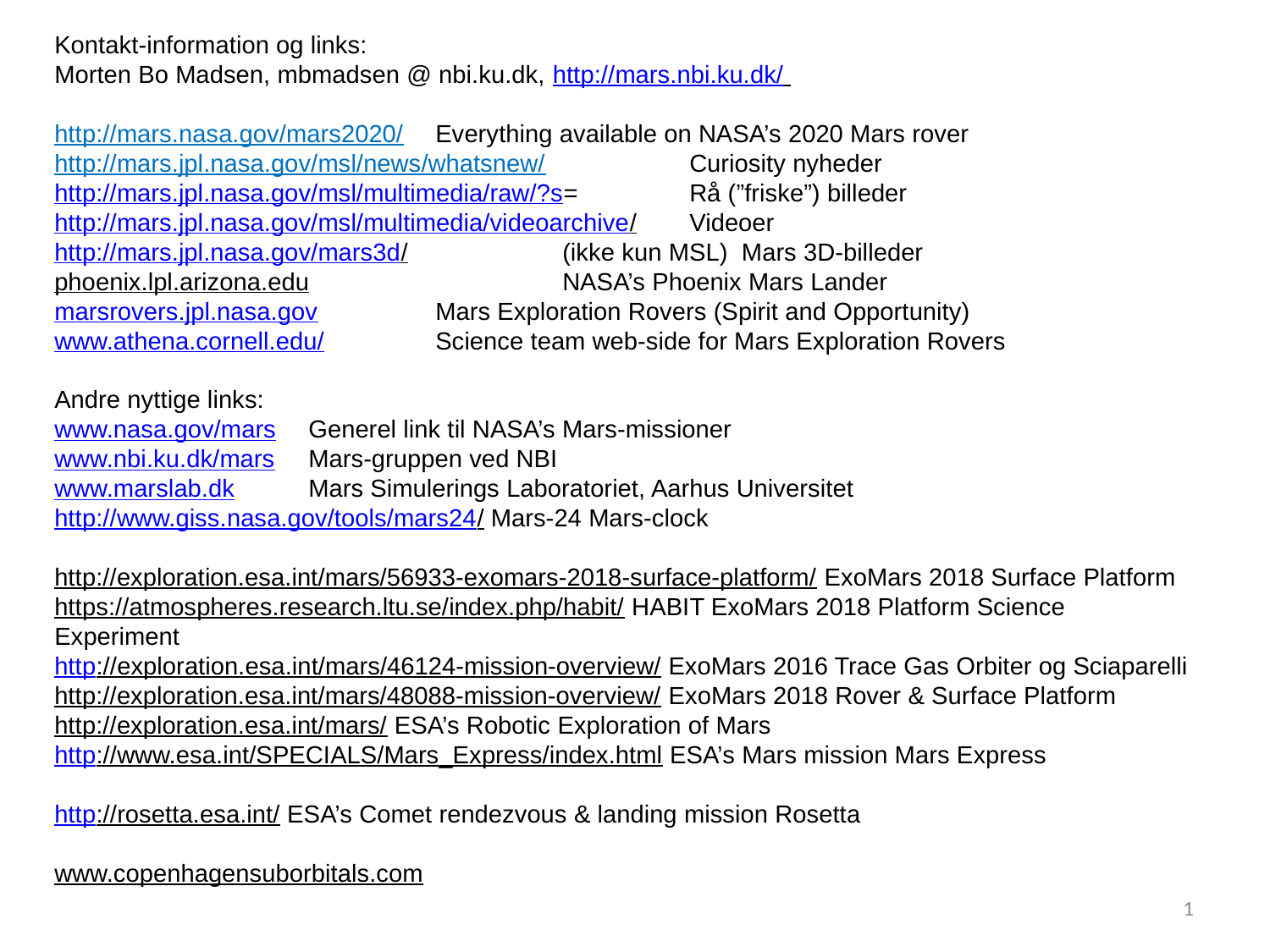

Kontakt-information og links:
Morten Bo Madsen, mbmadsen @ nbi.ku.dk, http://mars.nbi.ku.dk/

http://mars.nasa.gov/mars2020/	Everything available on NASA’s 2020 Mars rover
http://mars.jpl.nasa.gov/msl/news/whatsnew/		Curiosity nyheder
http://mars.jpl.nasa.gov/msl/multimedia/raw/?s= 	Rå (”friske”) billeder
http://mars.jpl.nasa.gov/msl/multimedia/videoarchive/  	Videoer
http://mars.jpl.nasa.gov/mars3d/		(ikke kun MSL)  Mars 3D-billeder
phoenix.lpl.arizona.edu 		NASA’s Phoenix Mars Lander
marsrovers.jpl.nasa.gov 	Mars Exploration Rovers (Spirit and Opportunity)
www.athena.cornell.edu/ 	Science team web-side for Mars Exploration Rovers

Andre nyttige links:
www.nasa.gov/mars 	Generel link til NASA’s Mars-missioner
www.nbi.ku.dk/mars 	Mars-gruppen ved NBI
www.marslab.dk  	Mars Simulerings Laboratoriet, Aarhus Universitet
http://www.giss.nasa.gov/tools/mars24/ Mars-24 Mars-clock

http://exploration.esa.int/mars/56933-exomars-2018-surface-platform/ ExoMars 2018 Surface Platform
https://atmospheres.research.ltu.se/index.php/habit/ HABIT ExoMars 2018 Platform Science Experiment
http://exploration.esa.int/mars/46124-mission-overview/ ExoMars 2016 Trace Gas Orbiter og Sciaparelli
http://exploration.esa.int/mars/48088-mission-overview/ ExoMars 2018 Rover & Surface Platform
http://exploration.esa.int/mars/ ESA’s Robotic Exploration of Mars
http://www.esa.int/SPECIALS/Mars_Express/index.html ESA’s Mars mission Mars Express

http://rosetta.esa.int/ ESA’s Comet rendezvous & landing mission Rosetta

www.copenhagensuborbitals.com
1